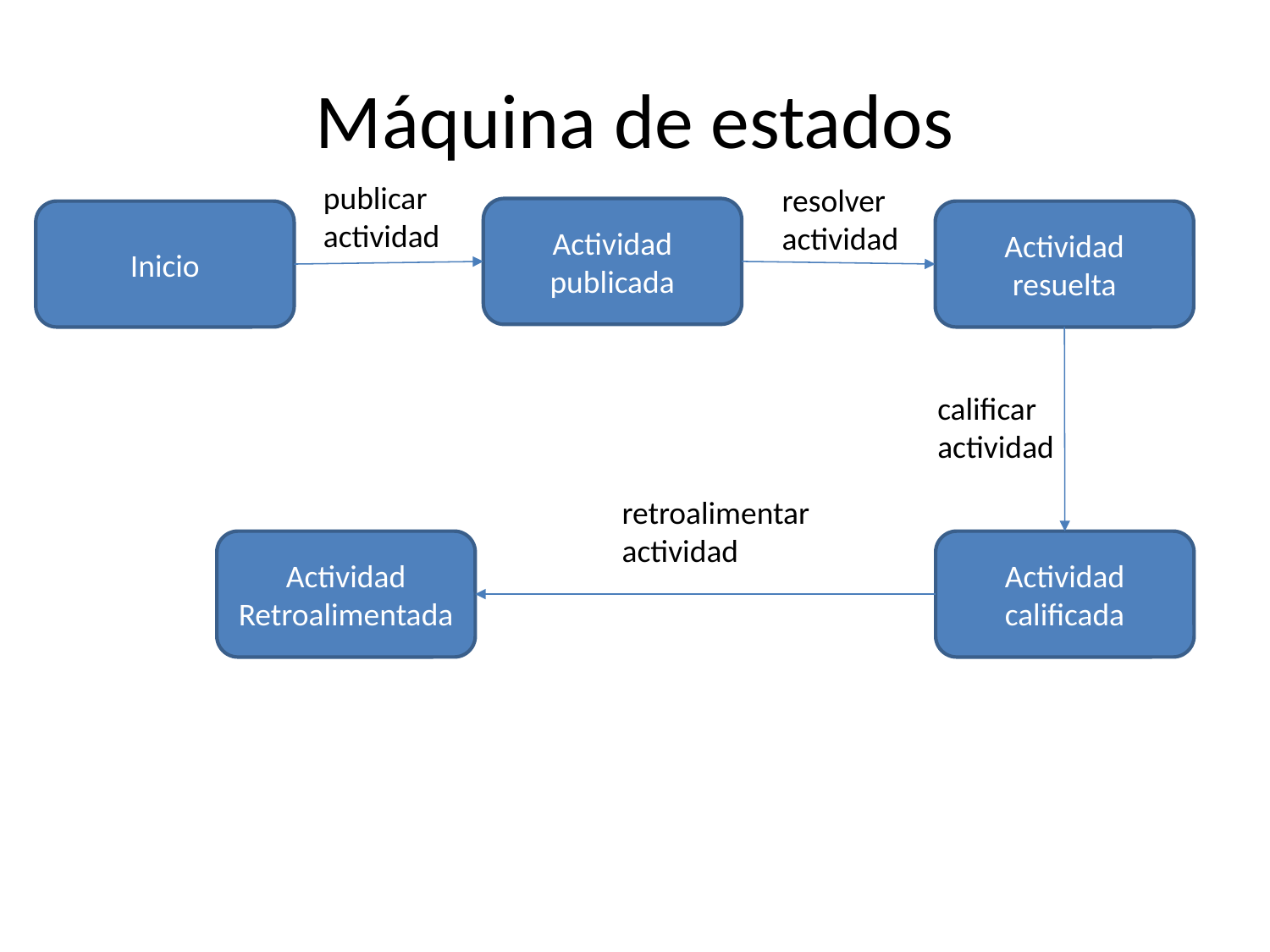

# Máquina de estados
publicar actividad
resolver actividad
Actividad publicada
Inicio
Actividad resuelta
calificar actividad
retroalimentar actividad
Actividad Retroalimentada
Actividad calificada